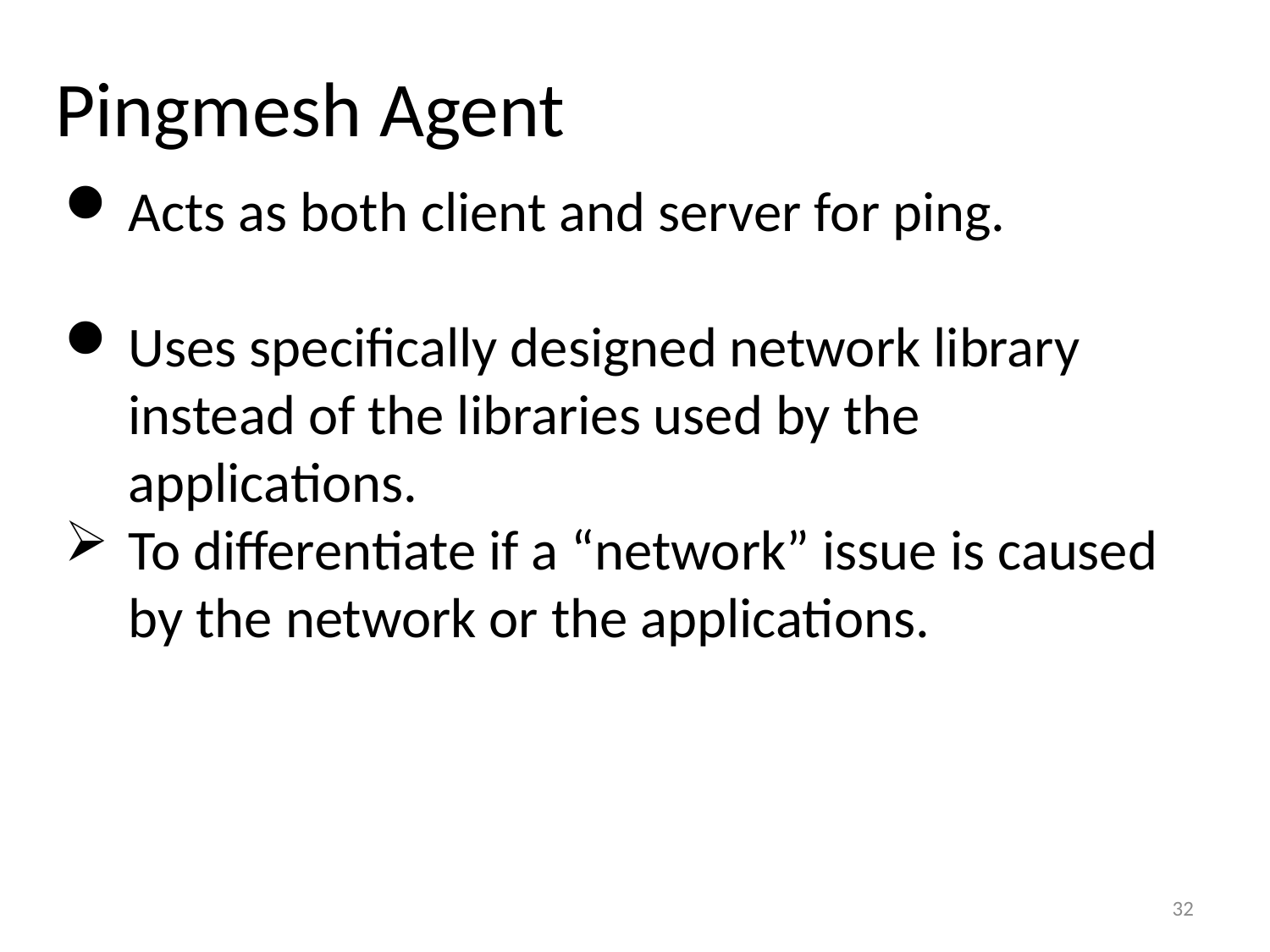

# Pingmesh Agent
Acts as both client and server for ping.

Uses specifically designed network library instead of the libraries used by the applications.
To differentiate if a “network” issue is caused by the network or the applications.
32